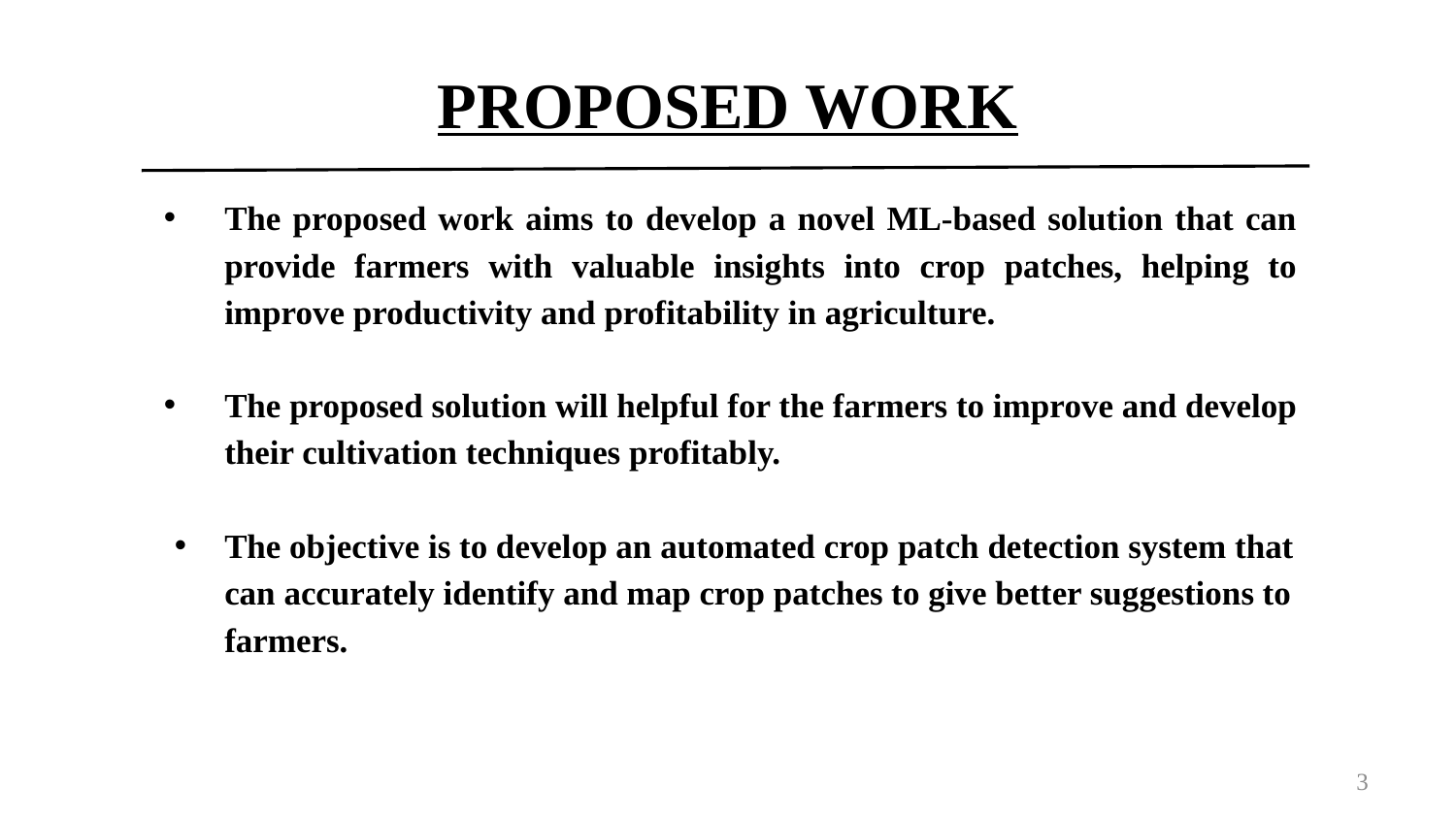

# PROPOSED WORK
The proposed work aims to develop a novel ML-based solution that can provide farmers with valuable insights into crop patches, helping to improve productivity and profitability in agriculture.

The proposed solution will helpful for the farmers to improve and develop their cultivation techniques profitably.

The objective is to develop an automated crop patch detection system that can accurately identify and map crop patches to give better suggestions to farmers.

3